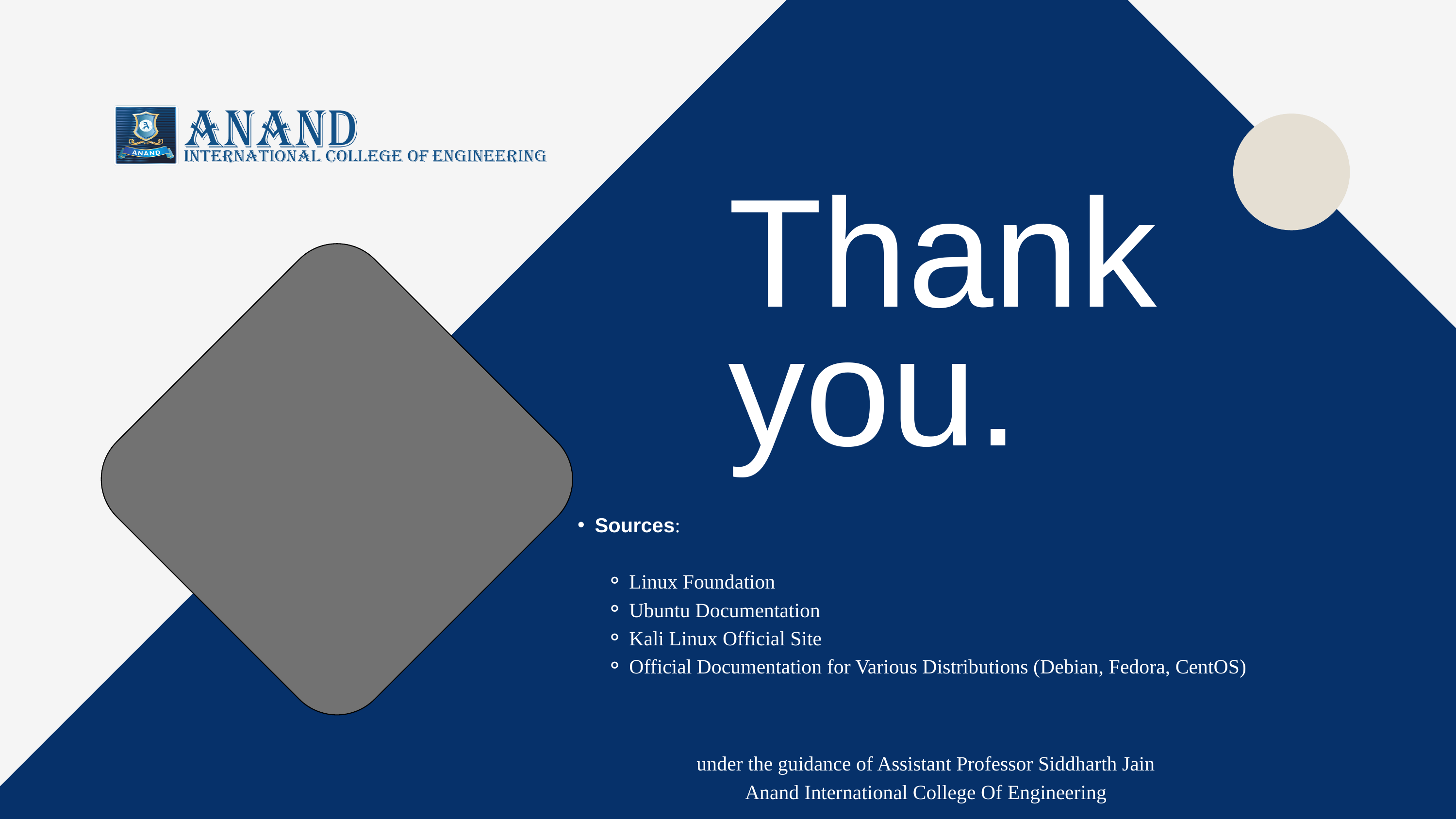

Thank you.

Sources:

Linux Foundation
Ubuntu Documentation
Kali Linux Official Site
Official Documentation for Various Distributions (Debian, Fedora, CentOS)

under the guidance of Assistant Professor Siddharth Jain
Anand International College Of Engineering